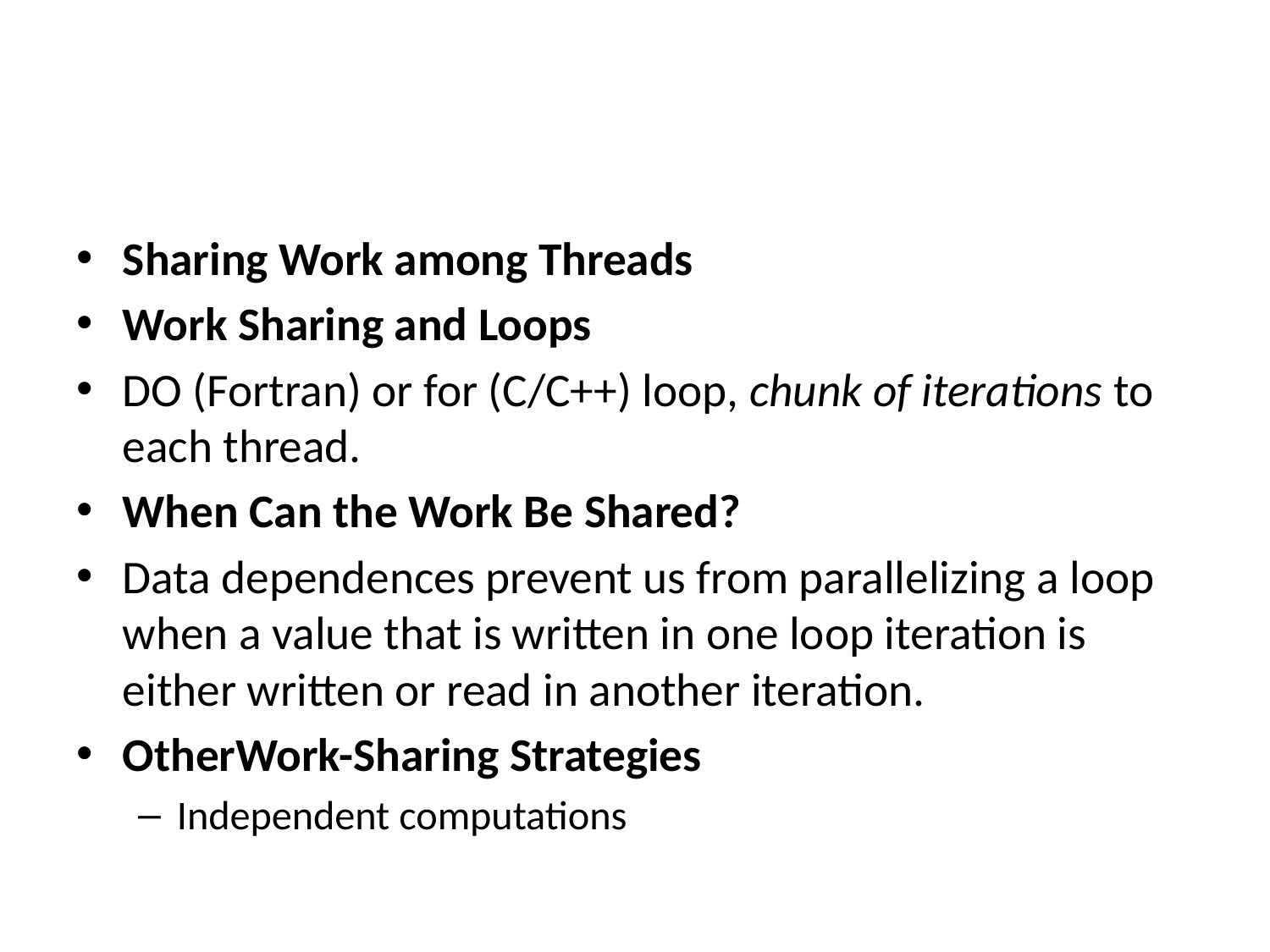

#
Sharing Work among Threads
Work Sharing and Loops
DO (Fortran) or for (C/C++) loop, chunk of iterations to each thread.
When Can the Work Be Shared?
Data dependences prevent us from parallelizing a loop when a value that is written in one loop iteration is either written or read in another iteration.
OtherWork-Sharing Strategies
Independent computations